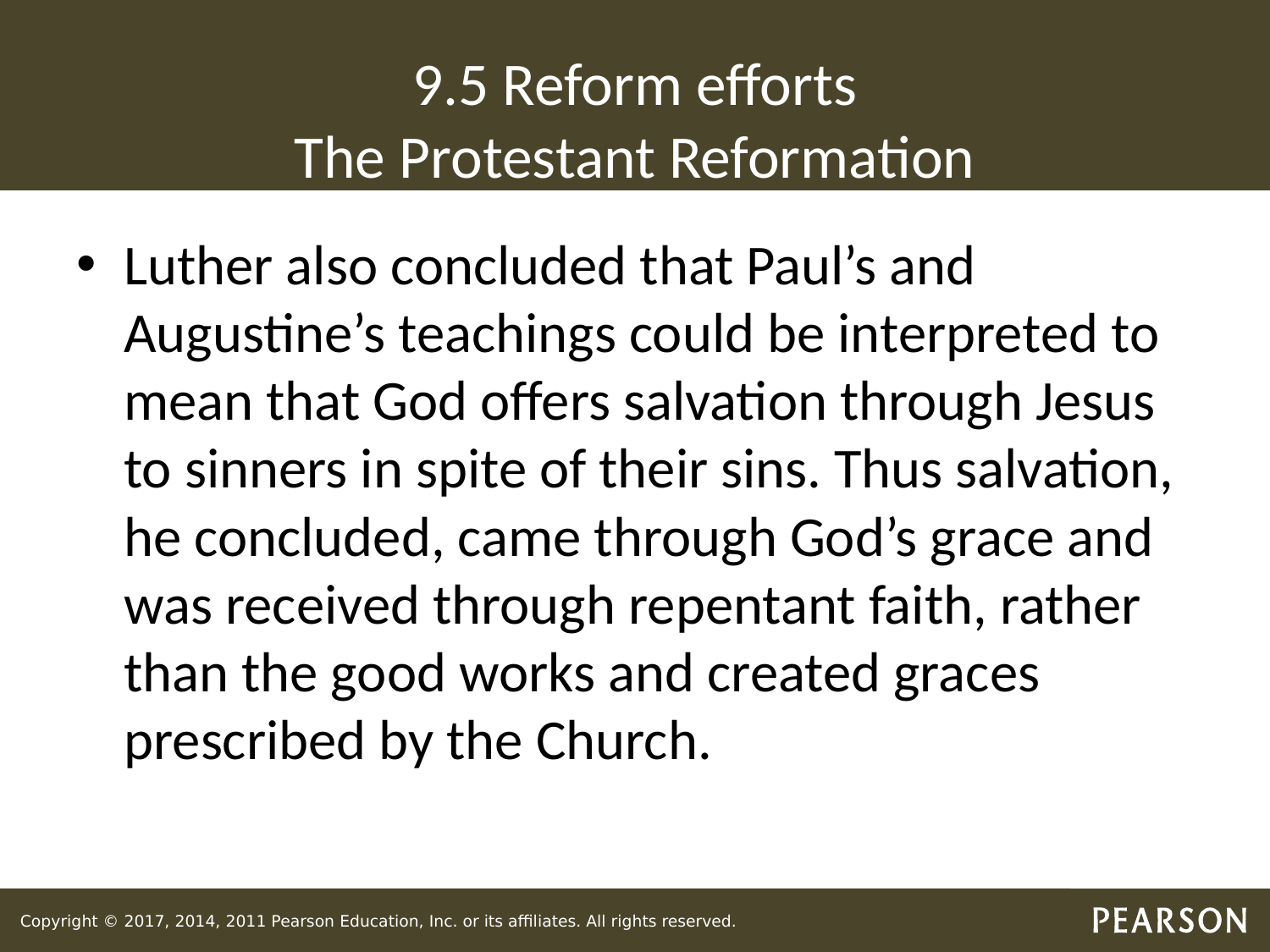

# 9.5 Reform efforts The Protestant Reformation
Luther also concluded that Paul’s and Augustine’s teachings could be interpreted to mean that God offers salvation through Jesus to sinners in spite of their sins. Thus salvation, he concluded, came through God’s grace and was received through repentant faith, rather than the good works and created graces prescribed by the Church.